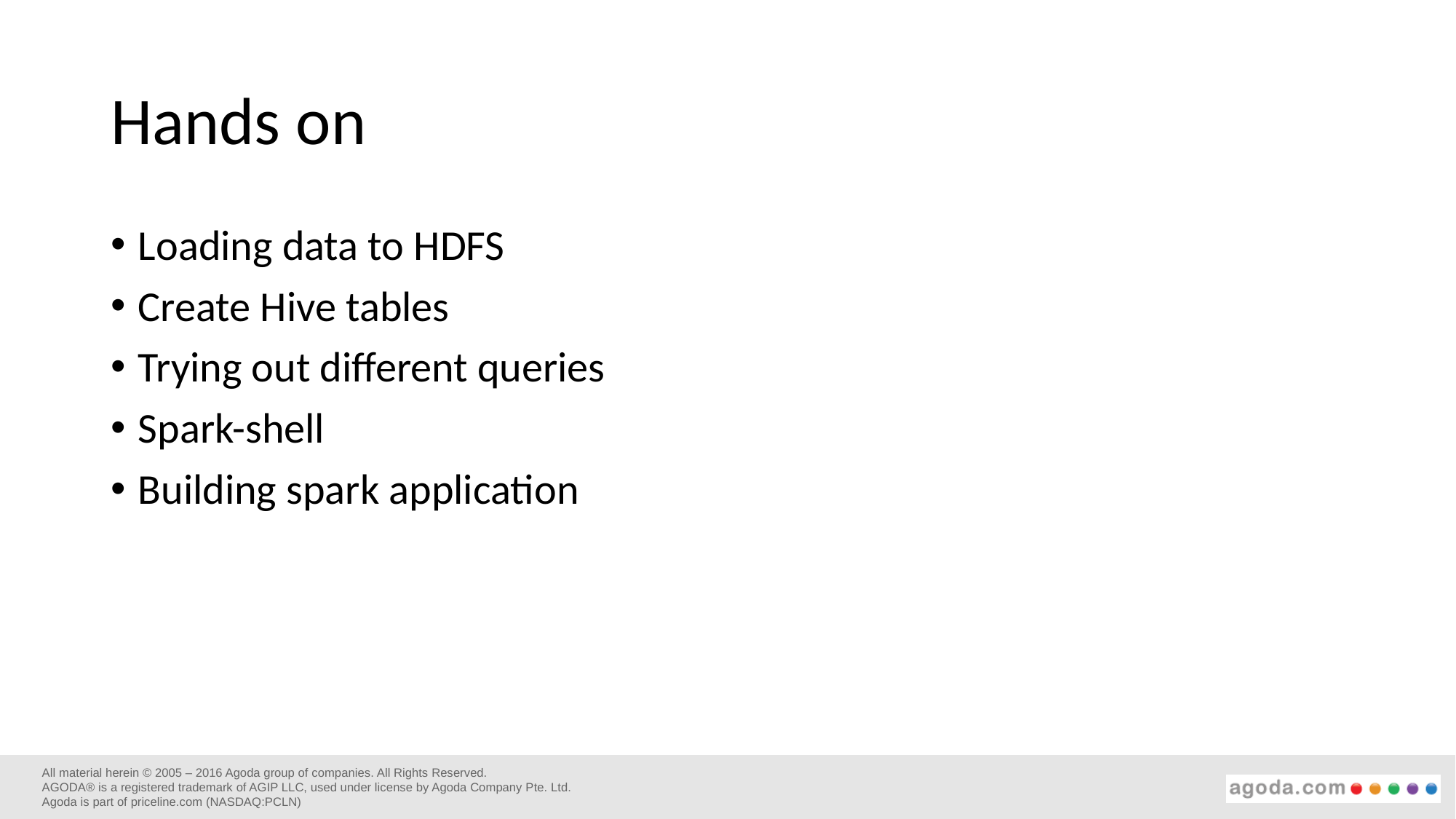

# Hands on
Loading data to HDFS
Create Hive tables
Trying out different queries
Spark-shell
Building spark application